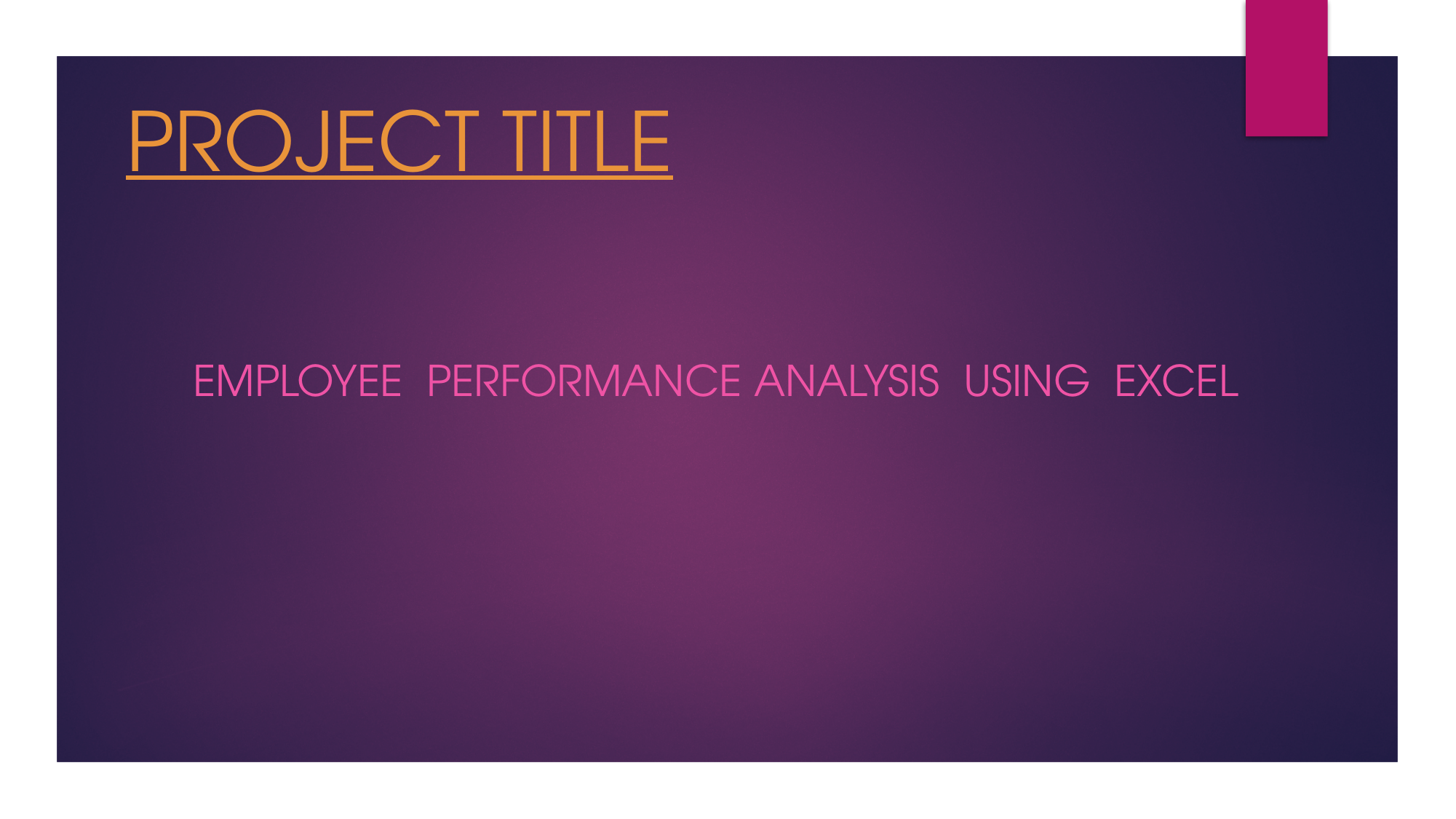

# PROJECT TITLE
Employee  performance Analysis  Using  Excel